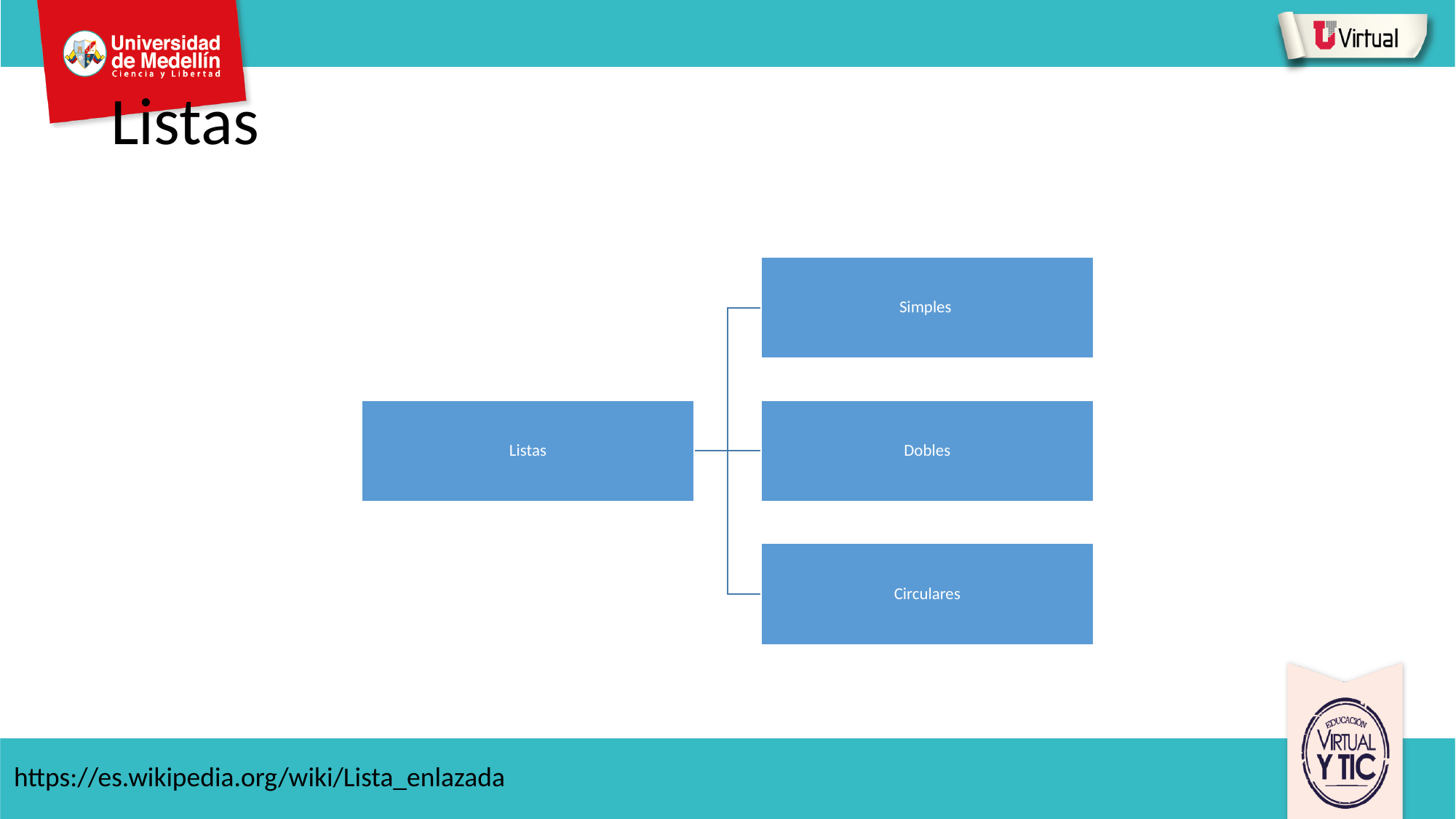

# Listas
Listas
Simples
Dobles
Circulares
https://es.wikipedia.org/wiki/Lista_enlazada